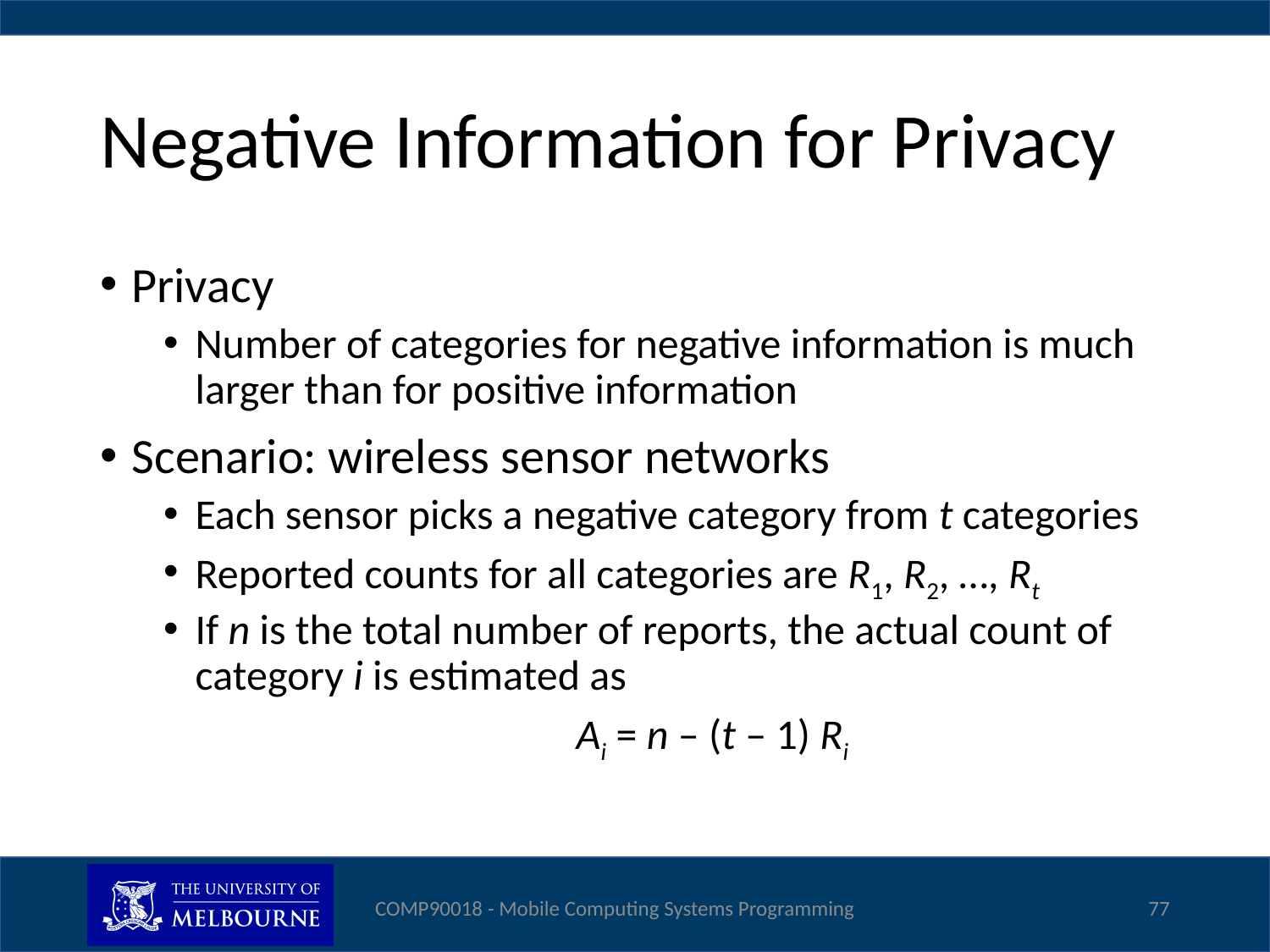

# Negative Information for Privacy
Privacy
Number of categories for negative information is much larger than for positive information
Scenario: wireless sensor networks
Each sensor picks a negative category from t categories
Reported counts for all categories are R1, R2, …, Rt
If n is the total number of reports, the actual count of category i is estimated as
				Ai = n – (t – 1) Ri
COMP90018 - Mobile Computing Systems Programming
77